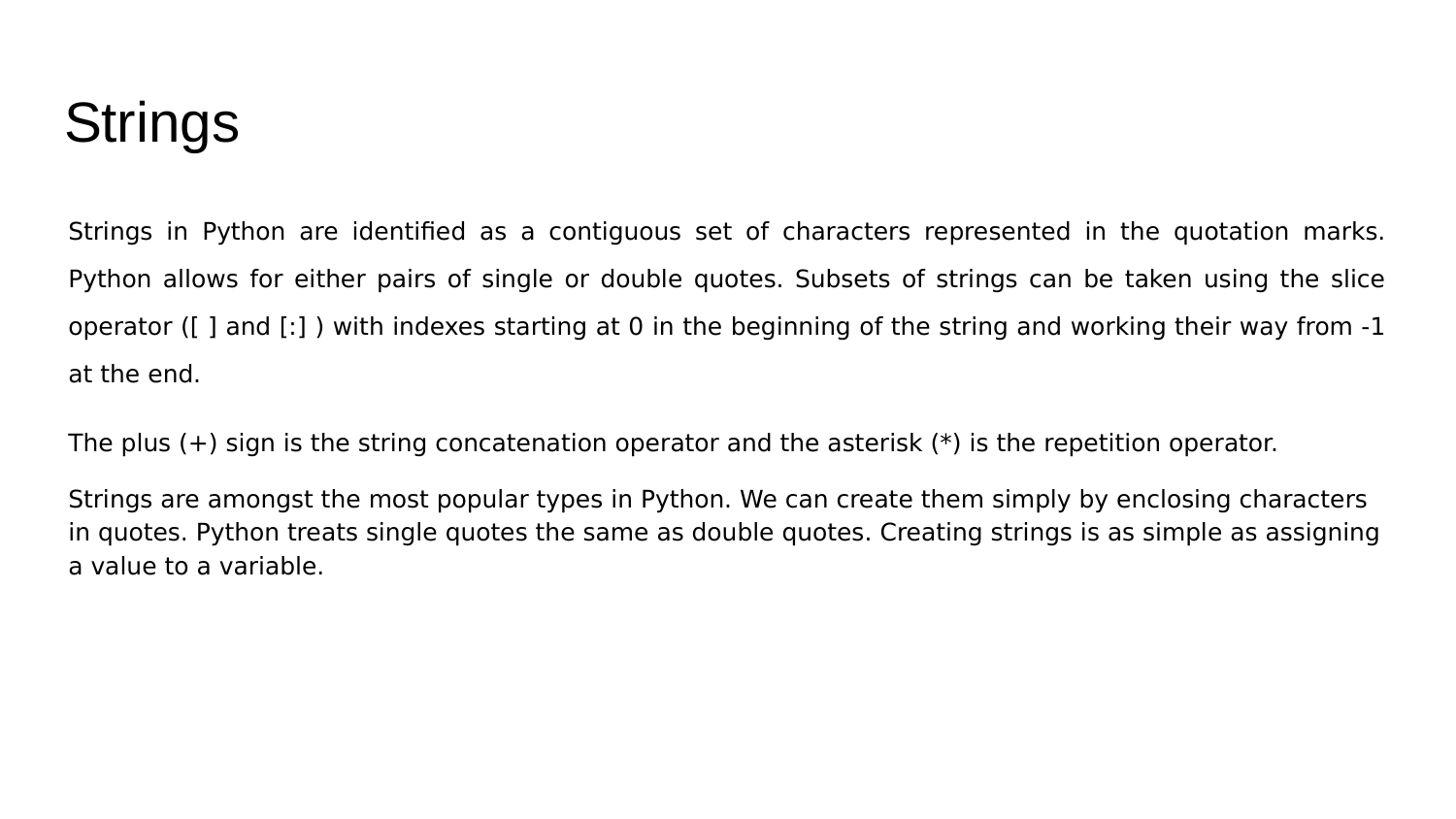

# Strings
Strings in Python are identified as a contiguous set of characters represented in the quotation marks. Python allows for either pairs of single or double quotes. Subsets of strings can be taken using the slice operator ([ ] and [:] ) with indexes starting at 0 in the beginning of the string and working their way from -1 at the end.
The plus (+) sign is the string concatenation operator and the asterisk (*) is the repetition operator.
Strings are amongst the most popular types in Python. We can create them simply by enclosing characters in quotes. Python treats single quotes the same as double quotes. Creating strings is as simple as assigning a value to a variable.